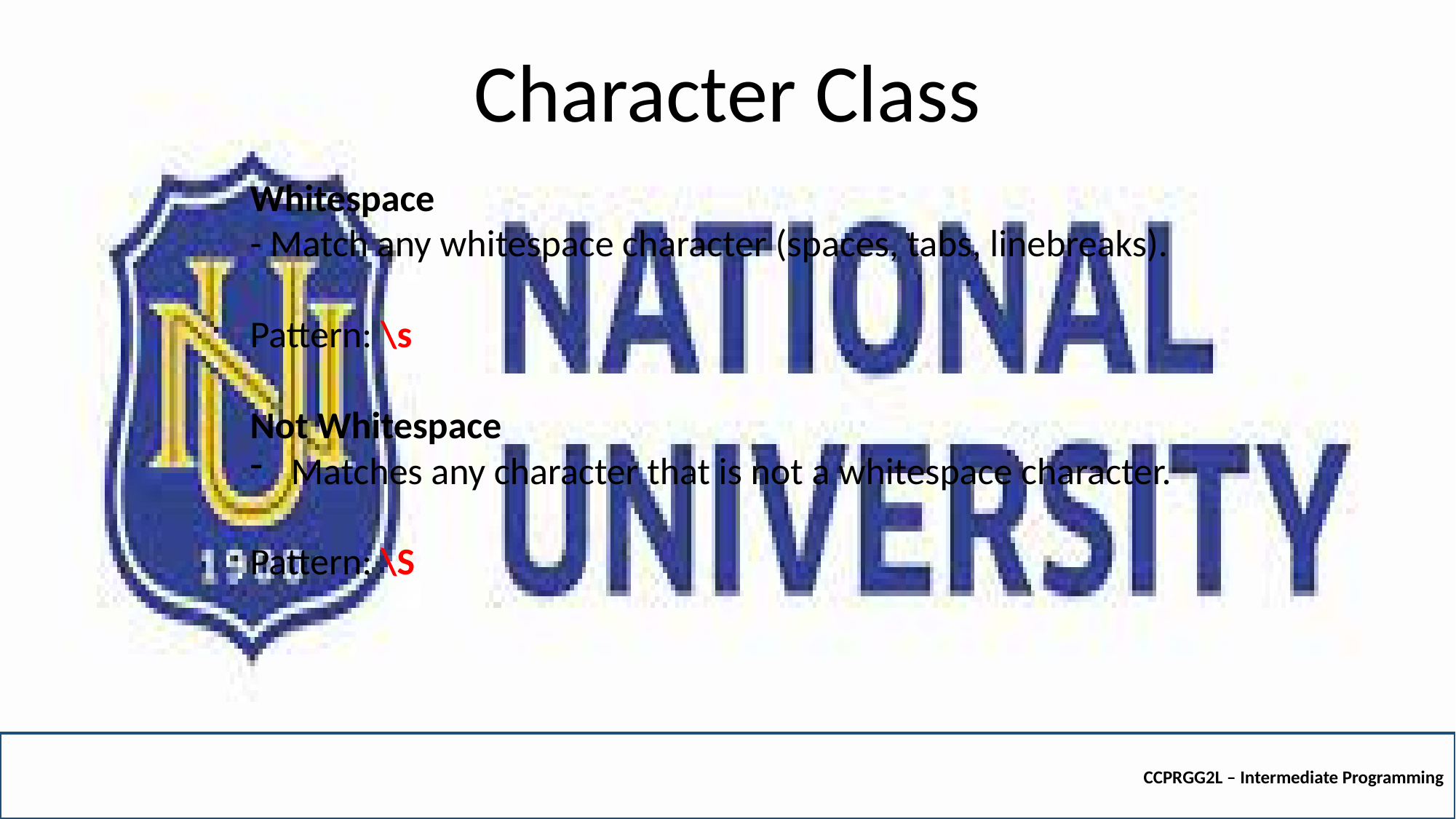

# Character Class
Whitespace
- Match any whitespace character (spaces, tabs, linebreaks).
Pattern: \s

Not Whitespace
Matches any character that is not a whitespace character.

Pattern: \S

CCPRGG2L – Intermediate Programming